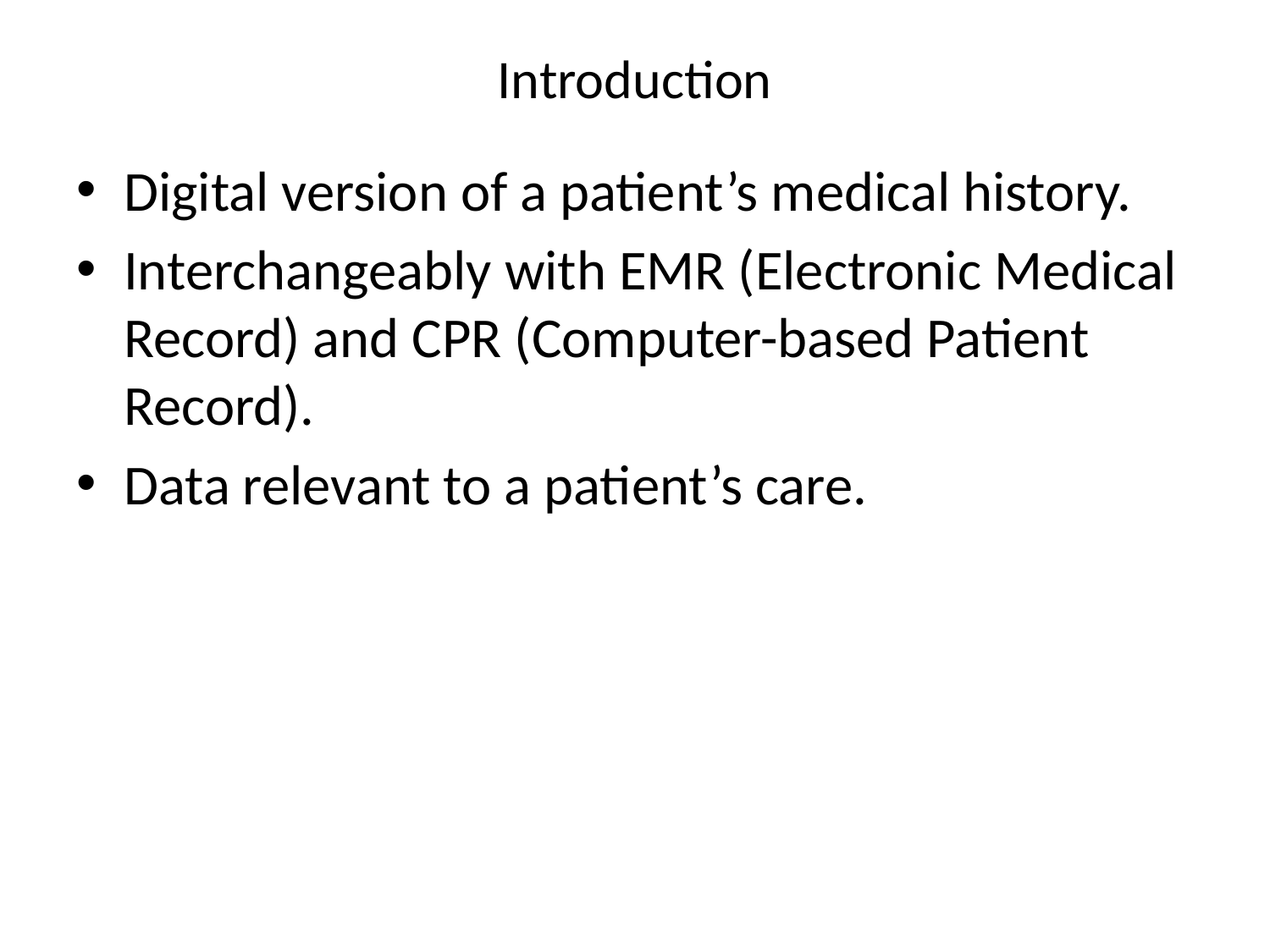

# Introduction
Digital version of a patient’s medical history.
Interchangeably with EMR (Electronic Medical Record) and CPR (Computer-based Patient Record).
Data relevant to a patient’s care.